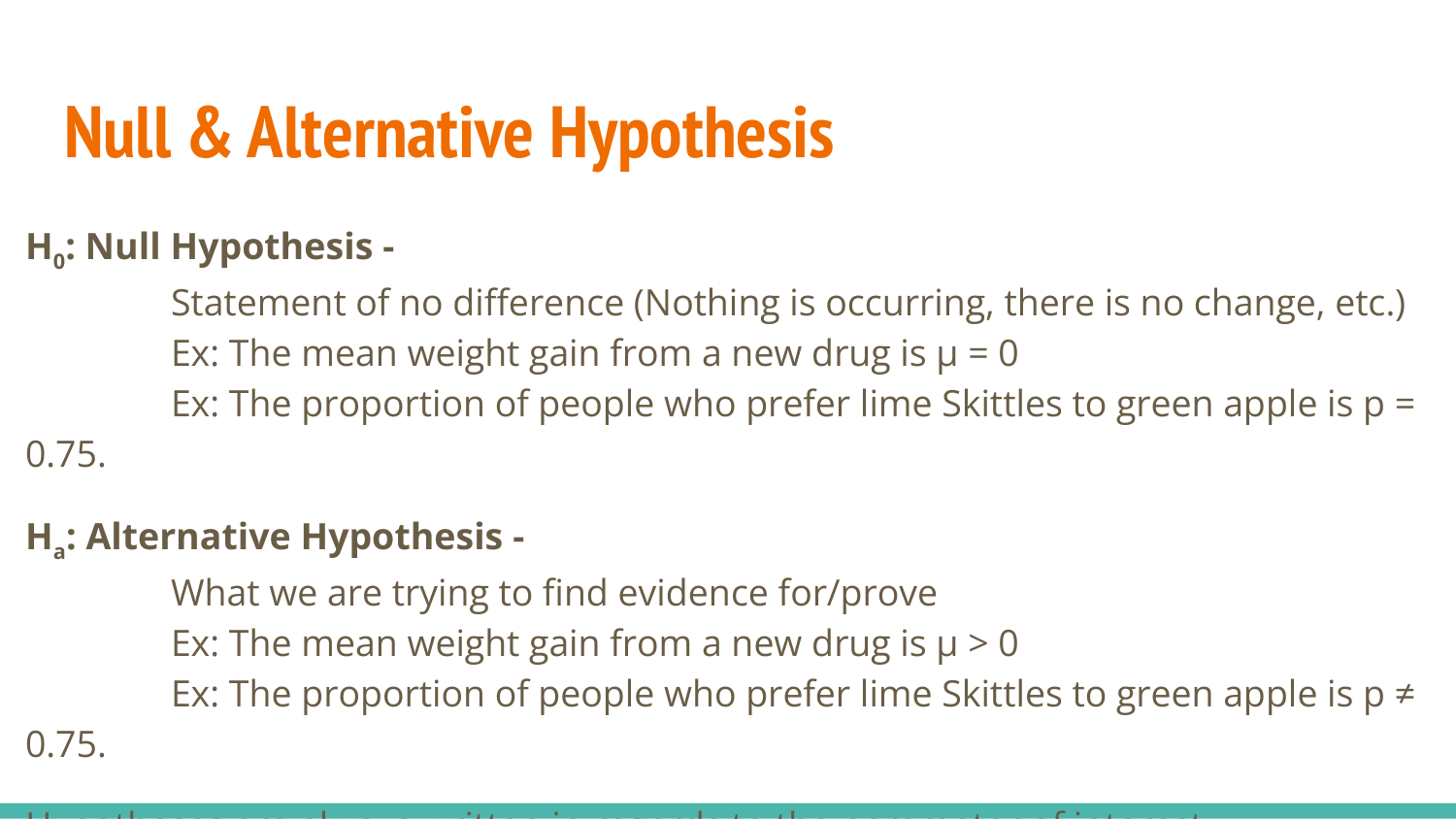

# Null & Alternative Hypothesis
H0: Null Hypothesis -
	Statement of no difference (Nothing is occurring, there is no change, etc.)
	Ex: The mean weight gain from a new drug is μ = 0
	Ex: The proportion of people who prefer lime Skittles to green apple is p = 0.75.
Ha: Alternative Hypothesis -
	What we are trying to find evidence for/prove
	Ex: The mean weight gain from a new drug is μ > 0
	Ex: The proportion of people who prefer lime Skittles to green apple is p ≠ 0.75.
Hypotheses are always written in regards to the parameter of interest.